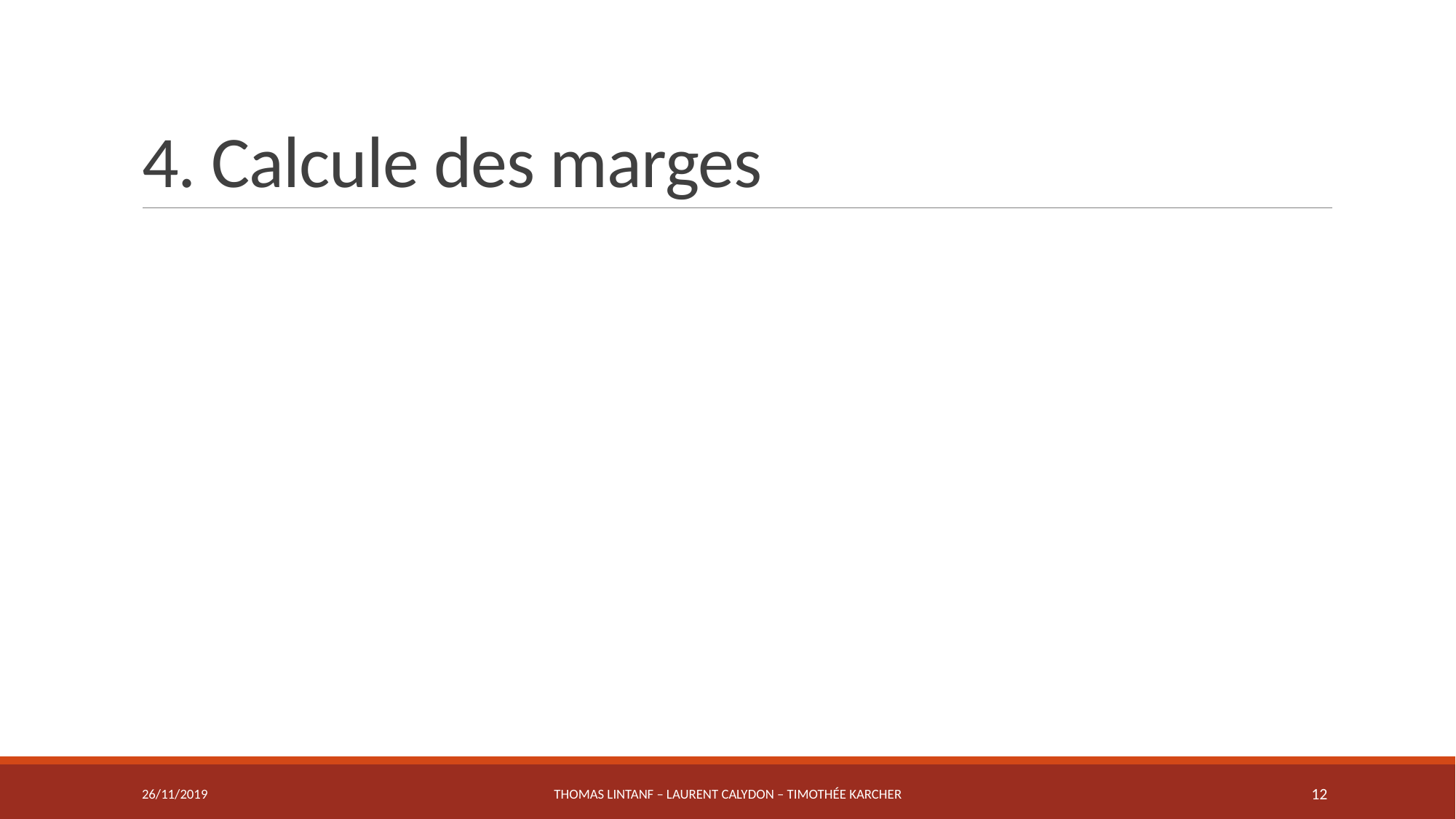

# 4. Calcule des marges

26/11/2019
Thomas LINTANF – Laurent CALYDON – Timothée KARCHER
12